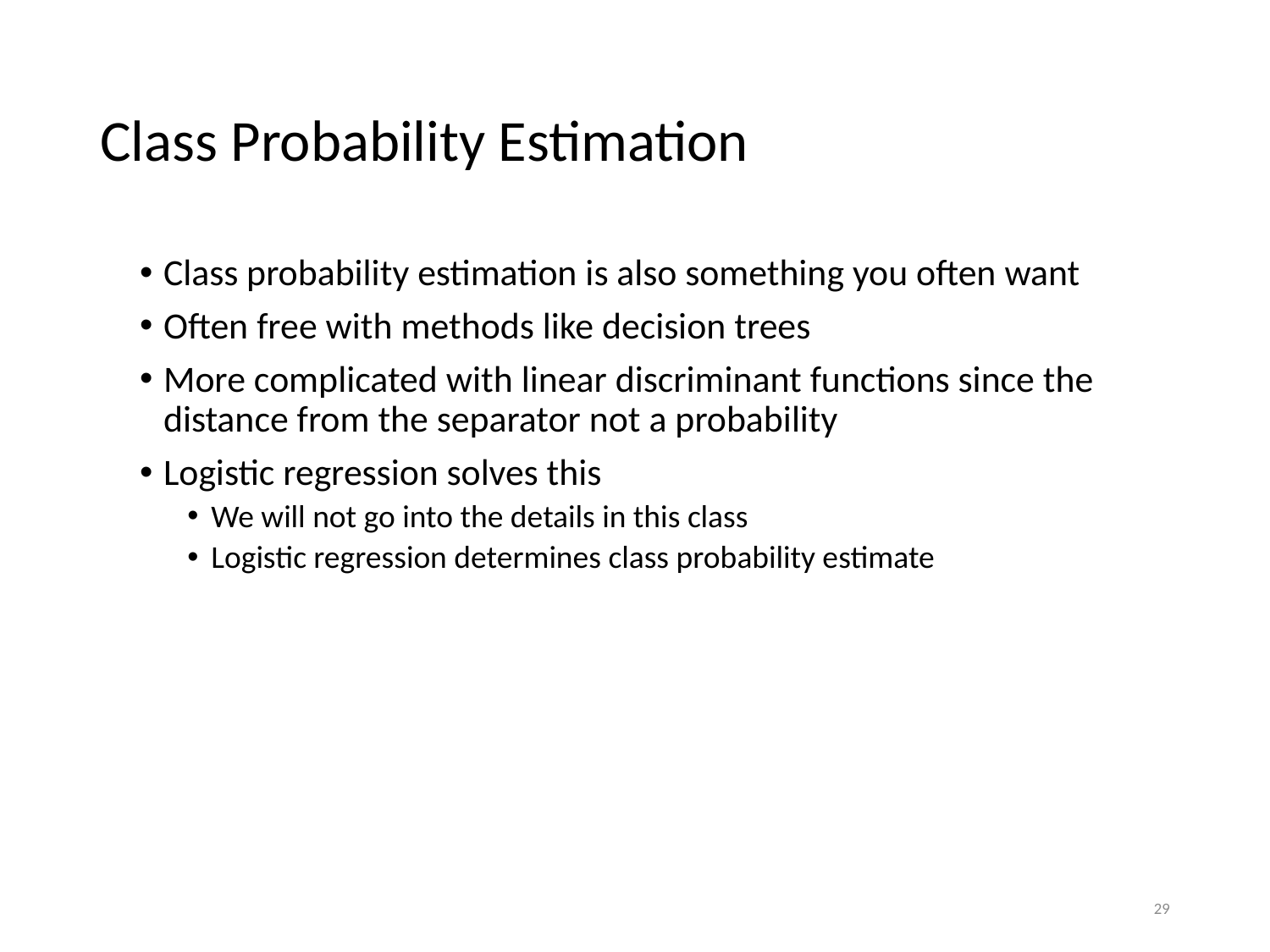

# Class Probability Estimation
Class probability estimation is also something you often want
Often free with methods like decision trees
More complicated with linear discriminant functions since the distance from the separator not a probability
Logistic regression solves this
We will not go into the details in this class
Logistic regression determines class probability estimate

29